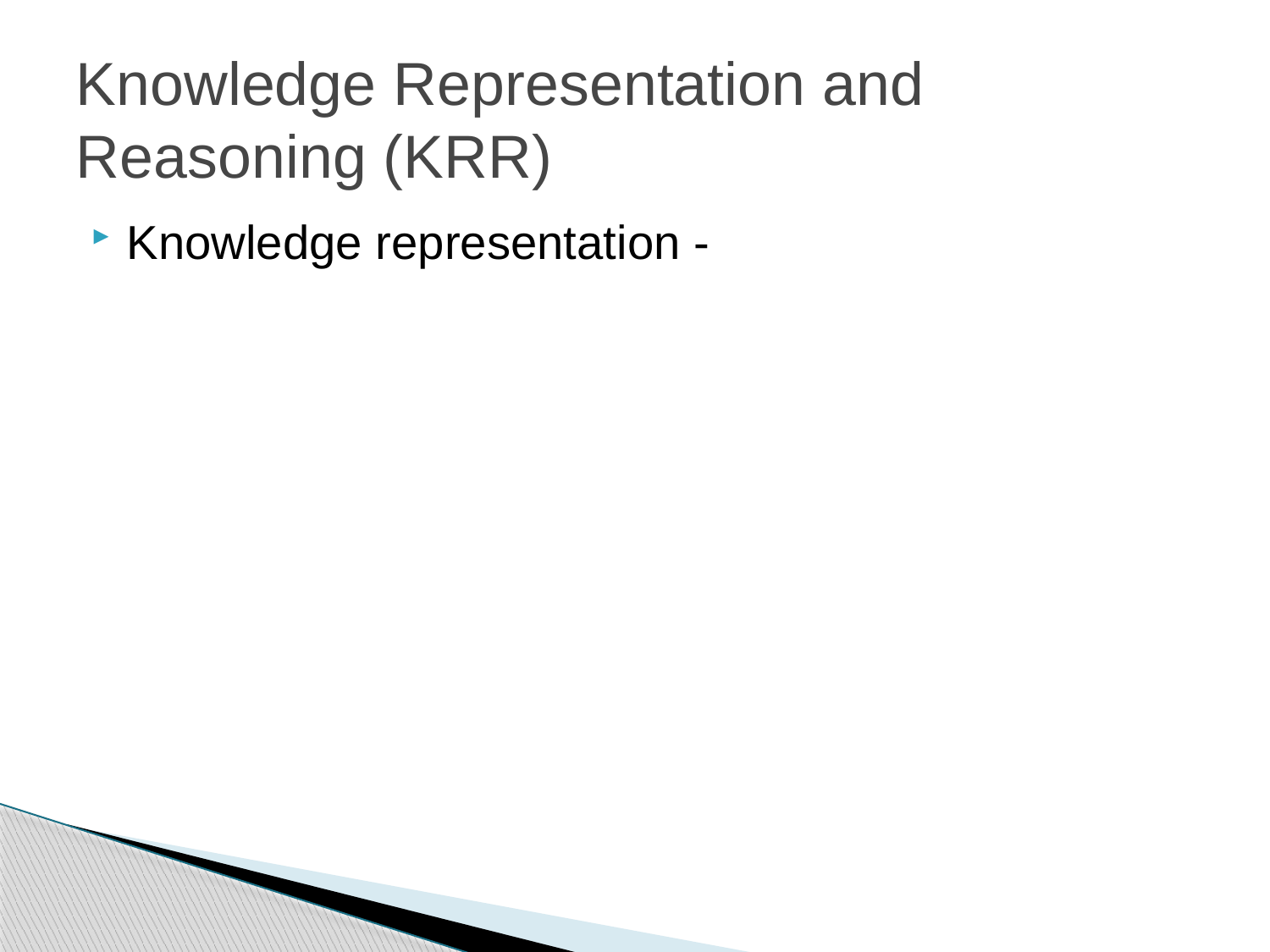

# Knowledge Representation and Reasoning (KRR)
Knowledge representation -